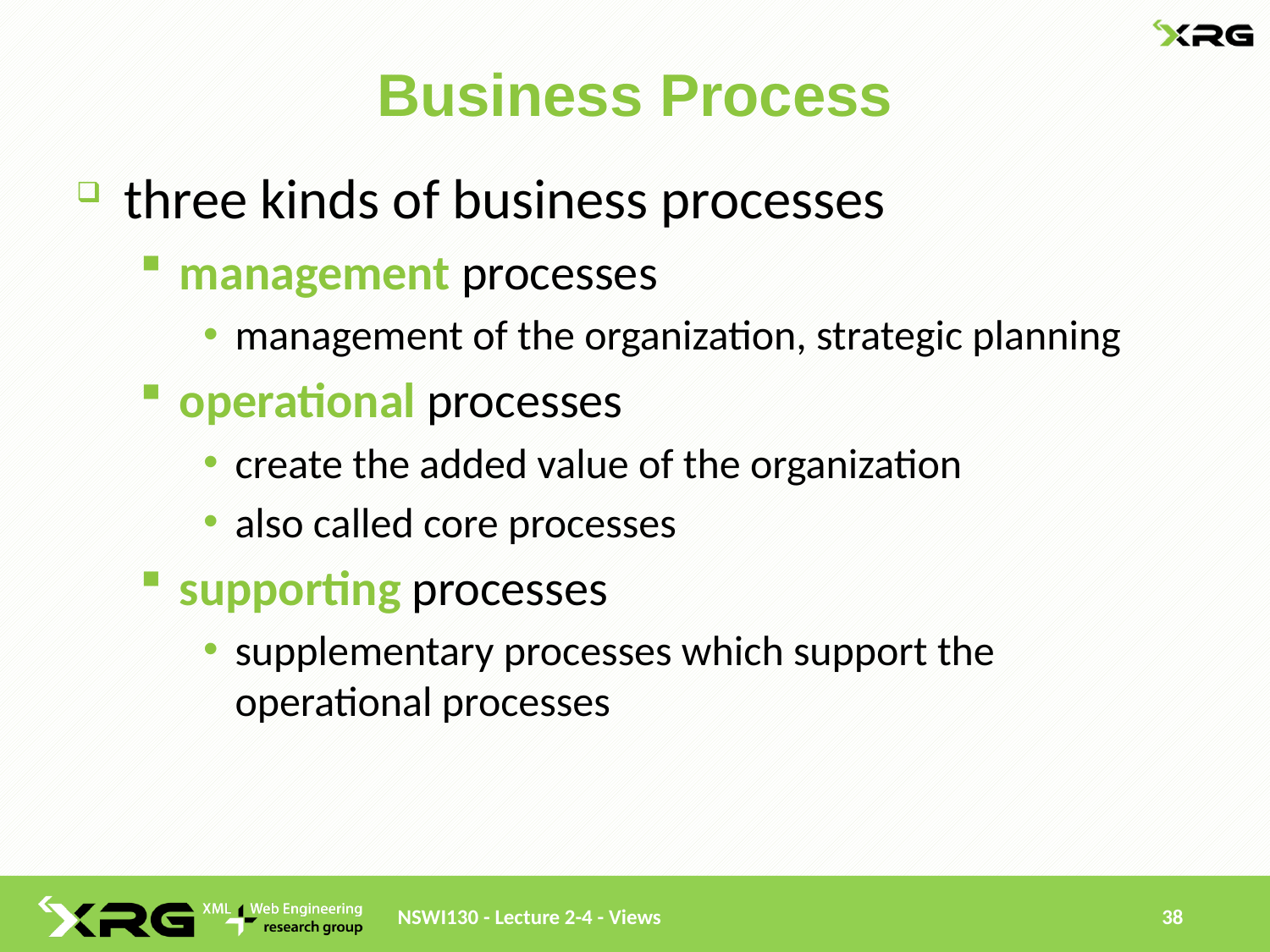

# Business Process
three kinds of business processes
management processes
management of the organization, strategic planning
operational processes
create the added value of the organization
also called core processes
supporting processes
supplementary processes which support the operational processes
NSWI130 - Lecture 2-4 - Views
38